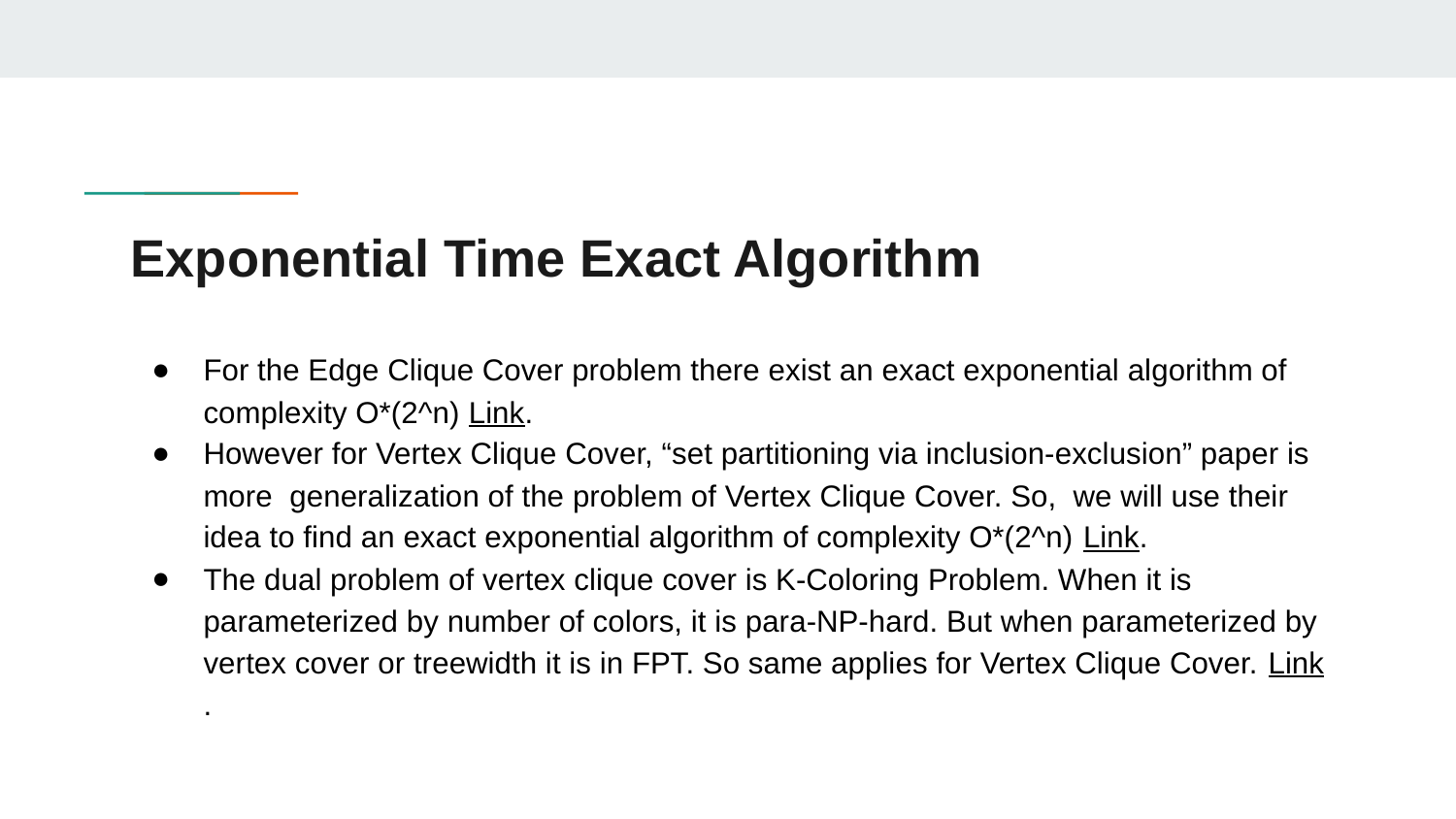

# Exponential Time Exact Algorithm
For the Edge Clique Cover problem there exist an exact exponential algorithm of complexity O*(2^n) Link.
However for Vertex Clique Cover, “set partitioning via inclusion-exclusion” paper is more  generalization of the problem of Vertex Clique Cover. So,  we will use their idea to find an exact exponential algorithm of complexity O*(2^n) Link.
The dual problem of vertex clique cover is K-Coloring Problem. When it is parameterized by number of colors, it is para-NP-hard. But when parameterized by vertex cover or treewidth it is in FPT. So same applies for Vertex Clique Cover. Link.